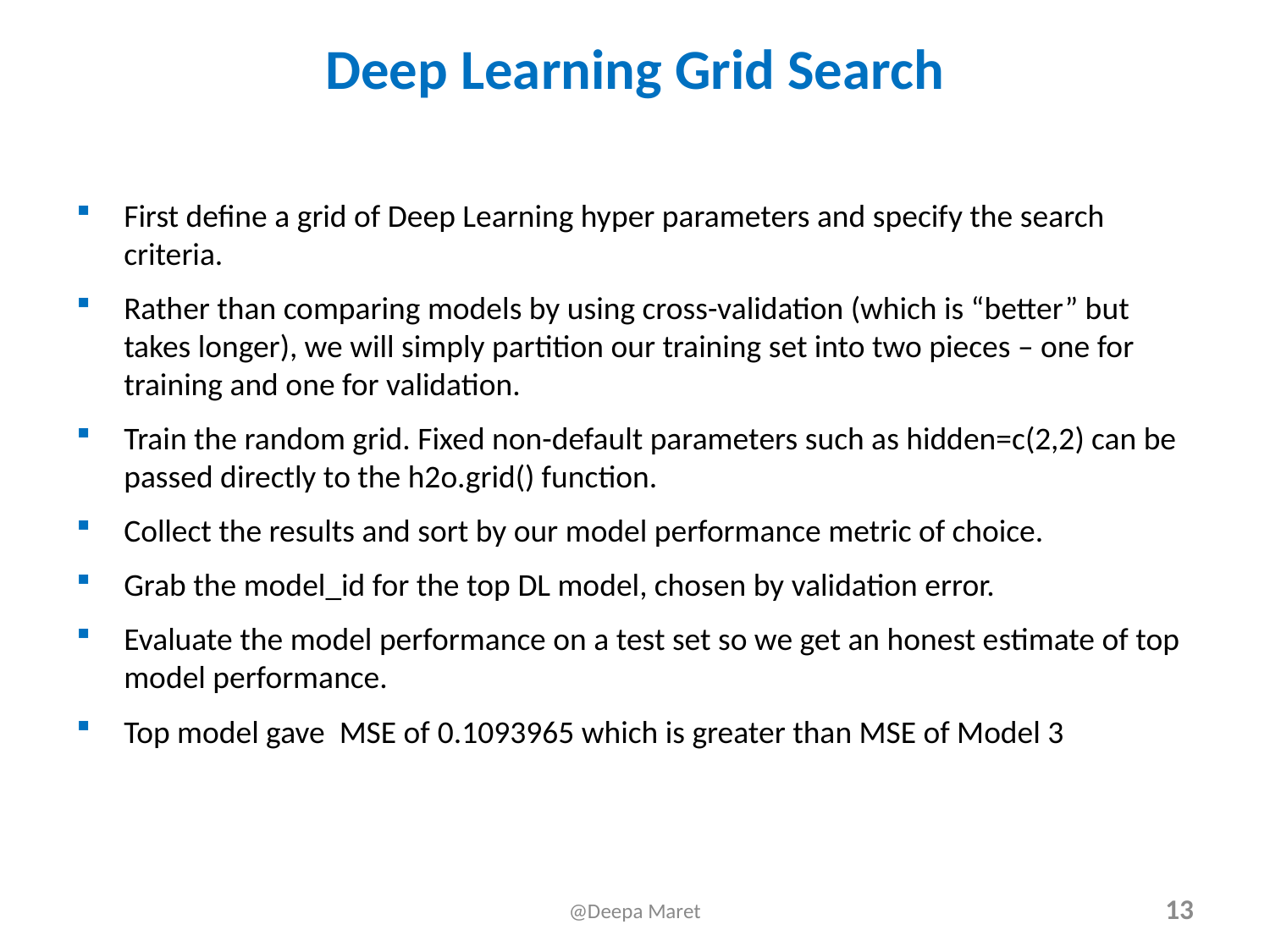

# Deep Learning Grid Search

First define a grid of Deep Learning hyper parameters and specify the search criteria.

Rather than comparing models by using cross-validation (which is “better” but takes longer), we will simply partition our training set into two pieces – one for training and one for validation.

Train the random grid. Fixed non-default parameters such as hidden=c(2,2) can be passed directly to the h2o.grid() function.

Collect the results and sort by our model performance metric of choice.

Grab the model_id for the top DL model, chosen by validation error.

Evaluate the model performance on a test set so we get an honest estimate of top model performance.

Top model gave  MSE of 0.1093965 which is greater than MSE of Model 3

13
@Deepa Maret